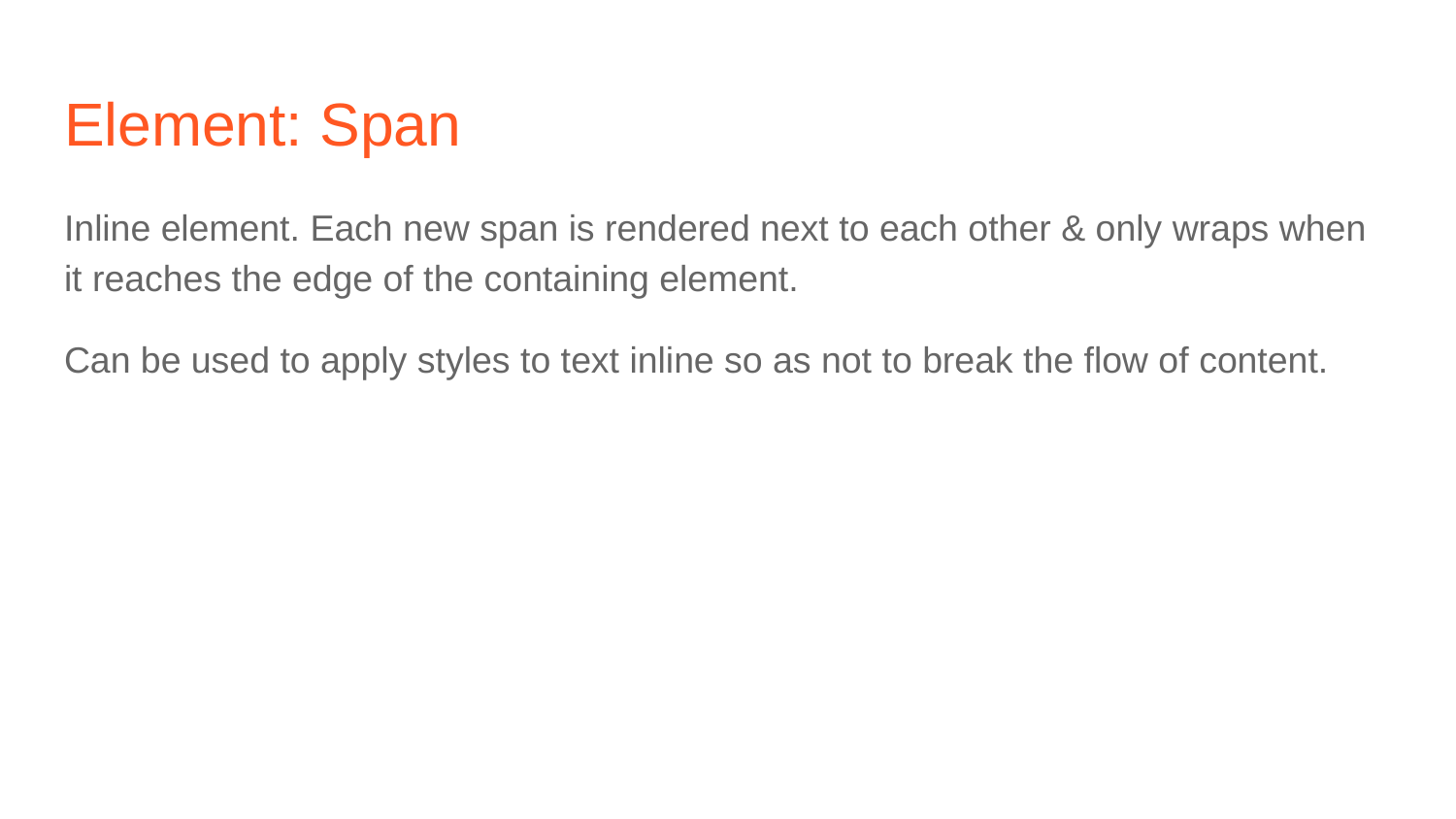

# Element: Span
Inline element. Each new span is rendered next to each other & only wraps when it reaches the edge of the containing element.
Can be used to apply styles to text inline so as not to break the flow of content.